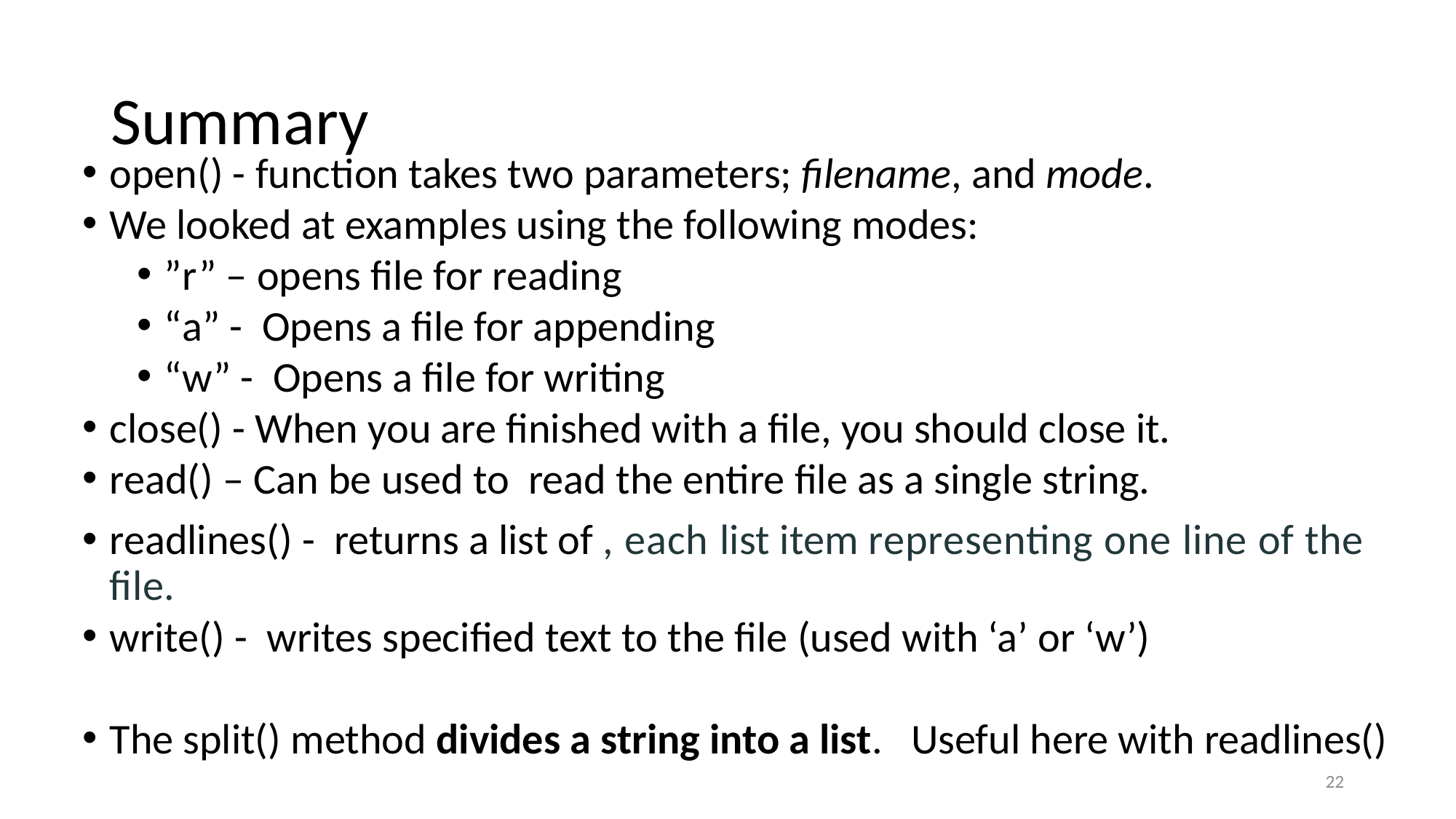

# Summary
open() - function takes two parameters; filename, and mode.
We looked at examples using the following modes:
”r” – opens file for reading
“a” -  Opens a file for appending
“w” -  Opens a file for writing
close() - When you are finished with a file, you should close it.
read() – Can be used to  read the entire file as a single string.
readlines() -  returns a list of , each list item representing one line of the ﬁle.
write() -  writes specified text to the file (used with ‘a’ or ‘w’)

The split() method divides a string into a list.   Useful here with readlines()

22